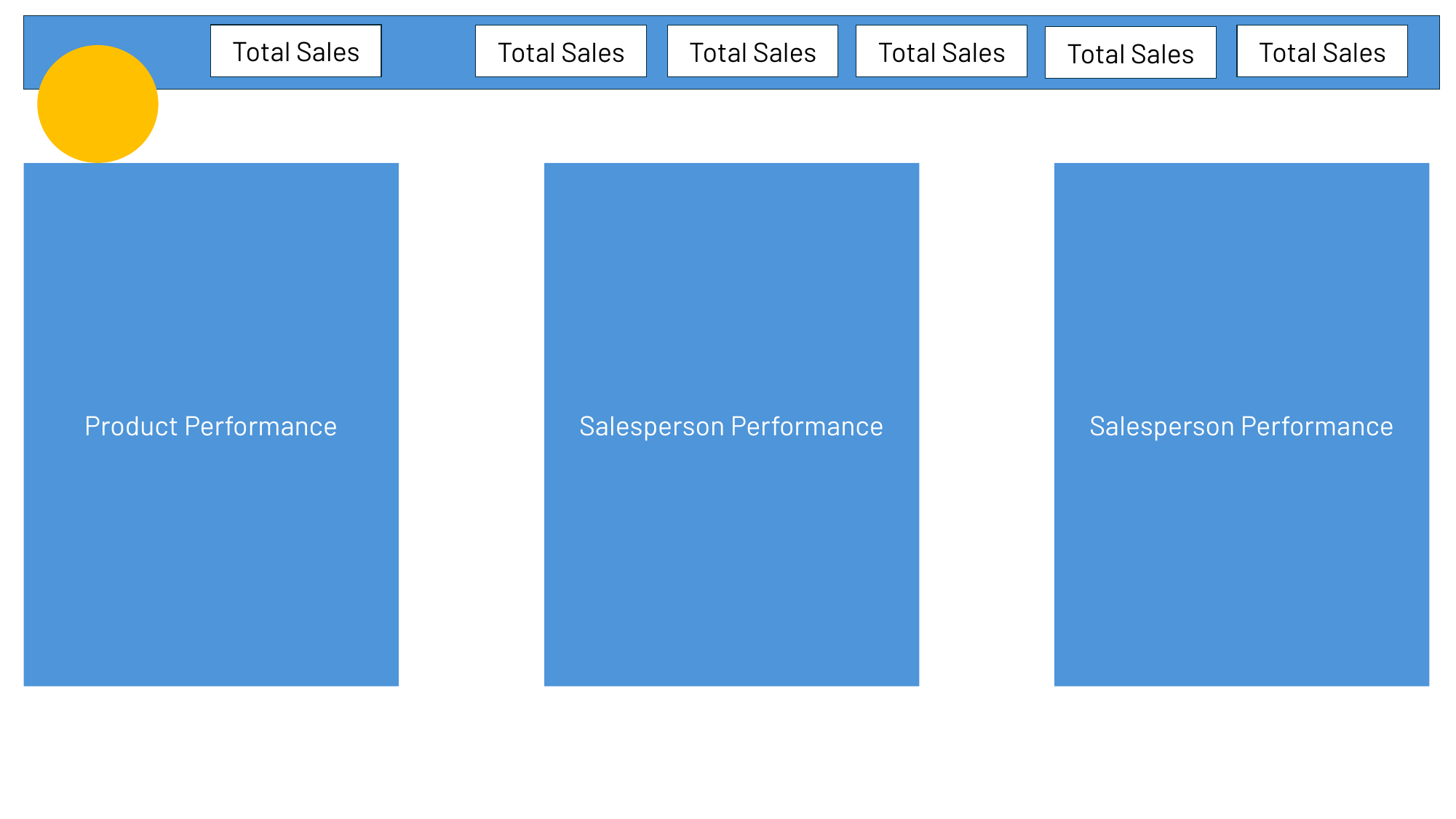

Total Sales
Total Sales
Total Sales
Total Sales
Total Sales
Total Sales

Product Performance
Salesperson Performance
Salesperson Performance